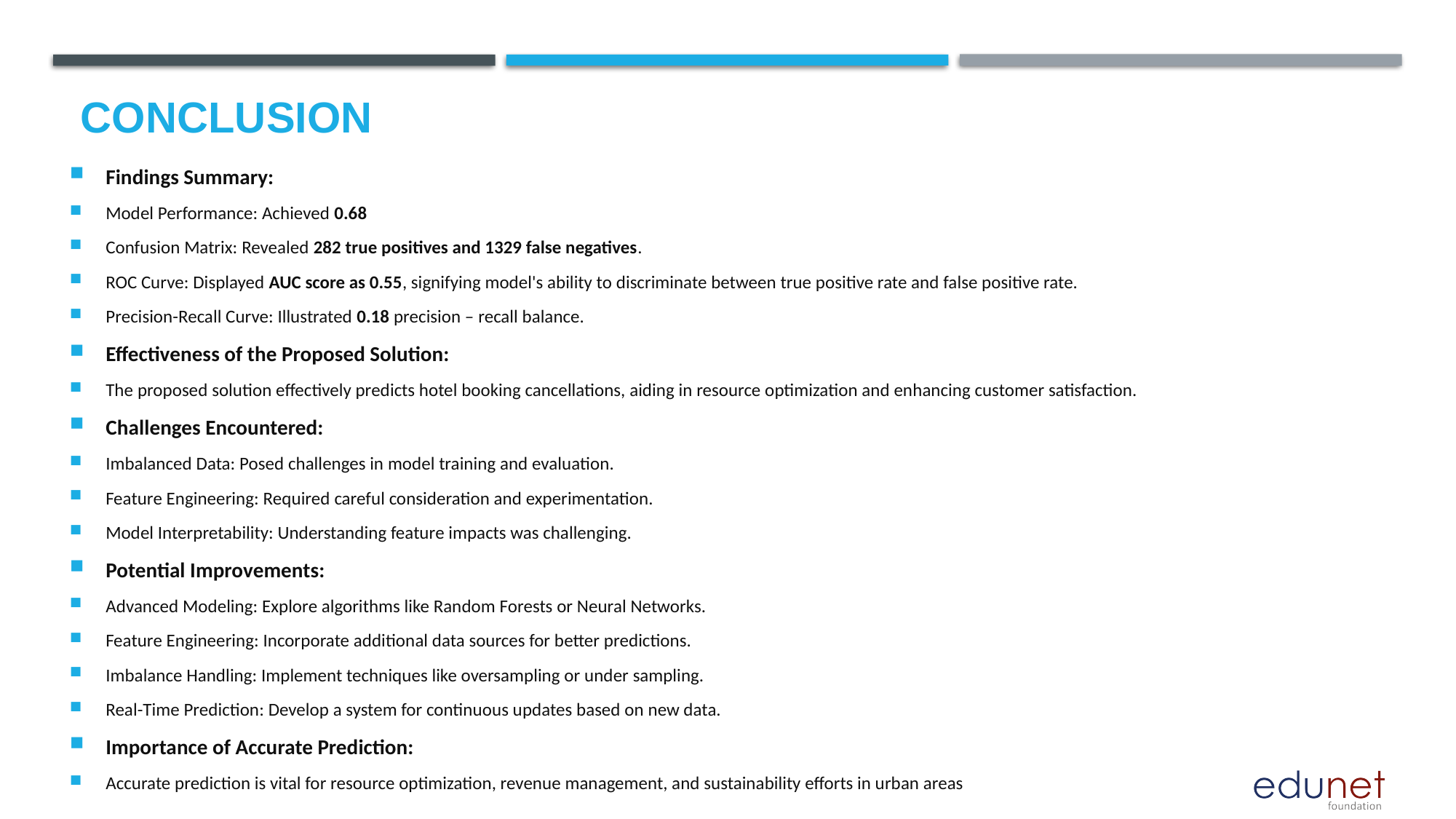

# Conclusion
Findings Summary:
Model Performance: Achieved 0.68
Confusion Matrix: Revealed 282 true positives and 1329 false negatives.
ROC Curve: Displayed AUC score as 0.55, signifying model's ability to discriminate between true positive rate and false positive rate.
Precision-Recall Curve: Illustrated 0.18 precision – recall balance.
Effectiveness of the Proposed Solution:
The proposed solution effectively predicts hotel booking cancellations, aiding in resource optimization and enhancing customer satisfaction.
Challenges Encountered:
Imbalanced Data: Posed challenges in model training and evaluation.
Feature Engineering: Required careful consideration and experimentation.
Model Interpretability: Understanding feature impacts was challenging.
Potential Improvements:
Advanced Modeling: Explore algorithms like Random Forests or Neural Networks.
Feature Engineering: Incorporate additional data sources for better predictions.
Imbalance Handling: Implement techniques like oversampling or under sampling.
Real-Time Prediction: Develop a system for continuous updates based on new data.
Importance of Accurate Prediction:
Accurate prediction is vital for resource optimization, revenue management, and sustainability efforts in urban areas